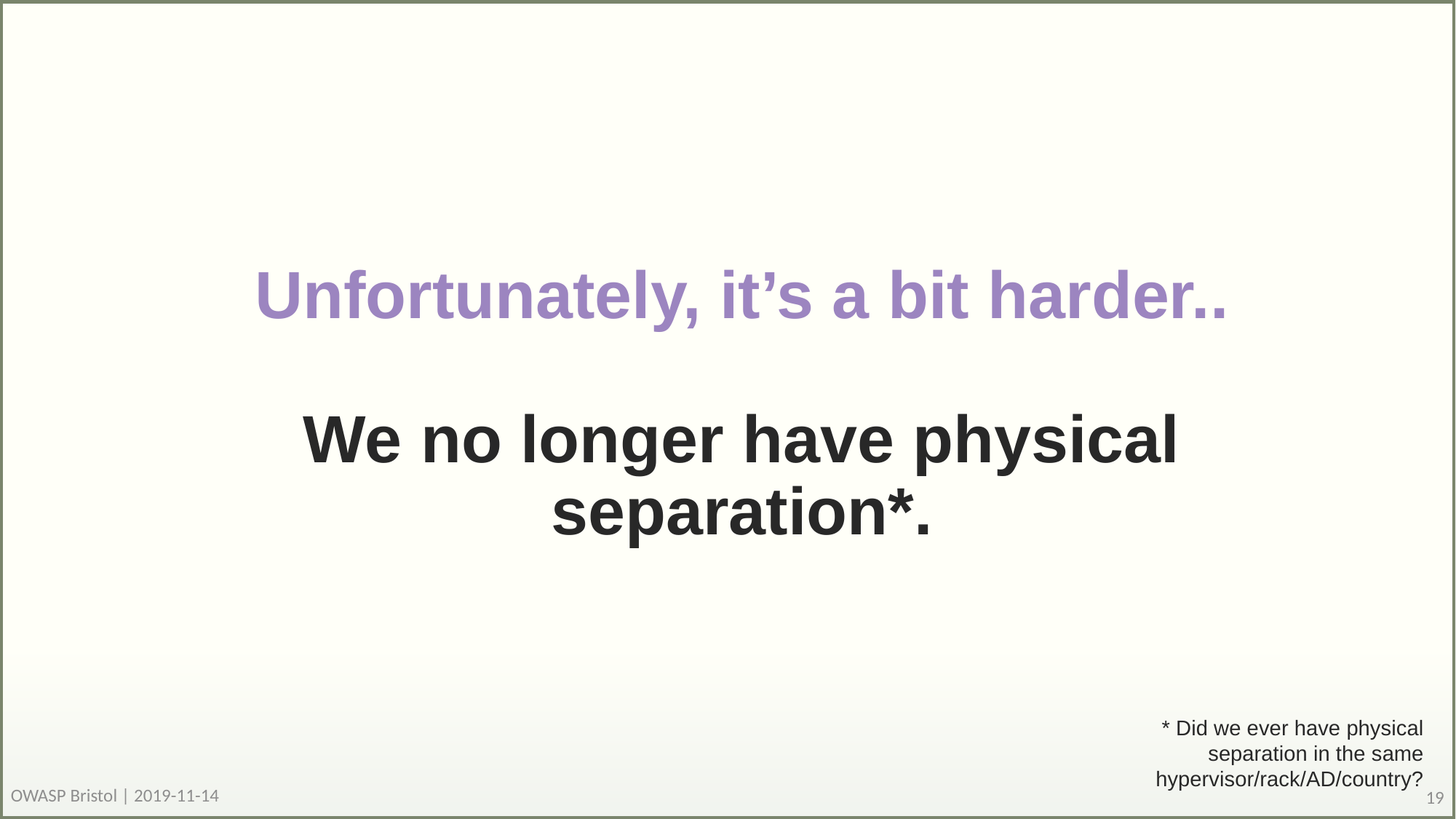

# Unfortunately, it’s a bit harder.. We no longer have physical separation*.
* Did we ever have physical separation in the same hypervisor/rack/AD/country?
OWASP Bristol | 2019-11-14
19